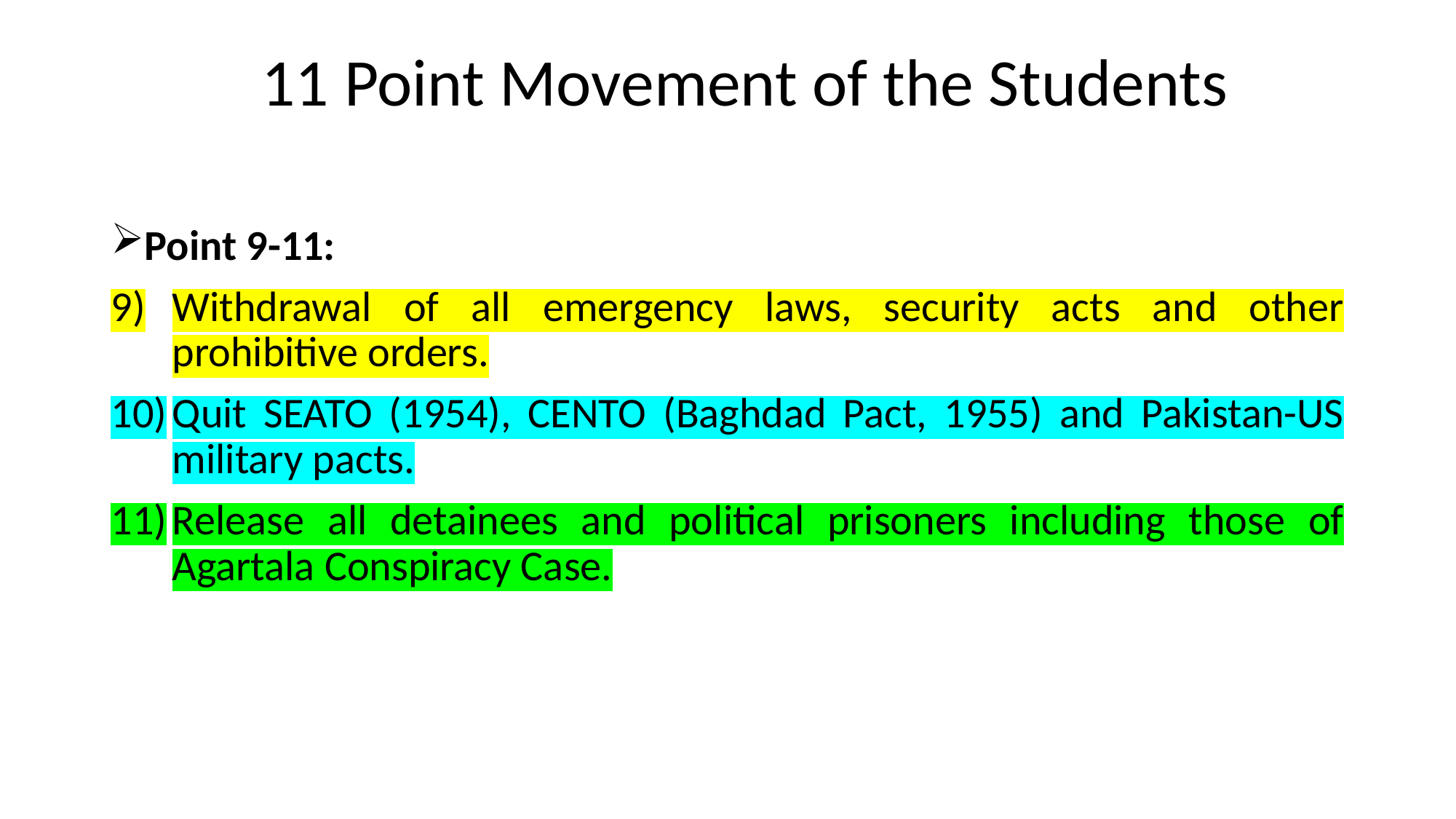

# 11 Point Movement of the Students
Point 9-11:
Withdrawal of all emergency laws, security acts and other prohibitive orders.
Quit SEATO (1954), CENTO (Baghdad Pact, 1955) and Pakistan-US military pacts.
Release all detainees and political prisoners including those of Agartala Conspiracy Case.